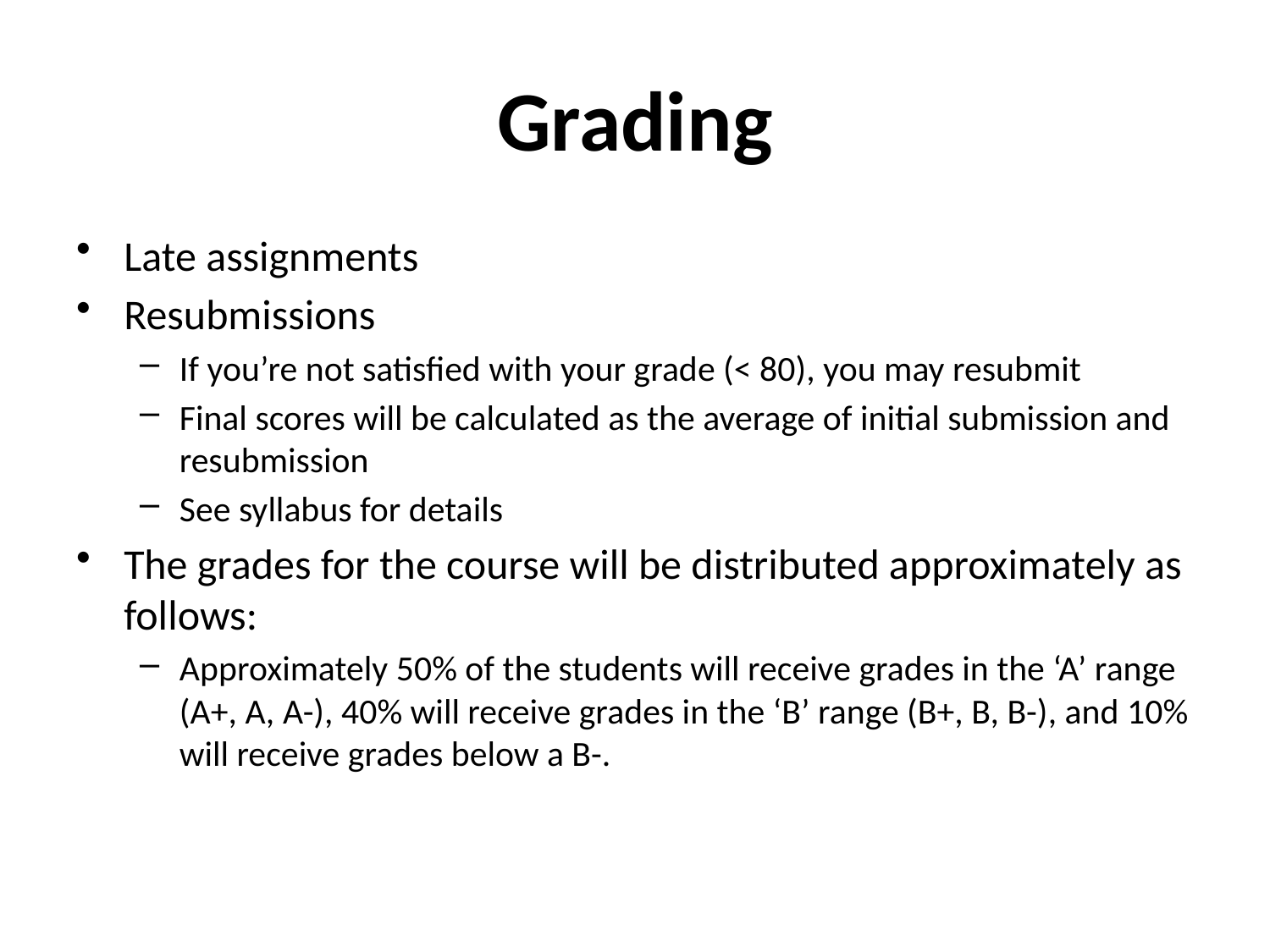

# Grading
Late assignments
Resubmissions
If you’re not satisfied with your grade (< 80), you may resubmit
Final scores will be calculated as the average of initial submission and resubmission
See syllabus for details
The grades for the course will be distributed approximately as follows:
Approximately 50% of the students will receive grades in the ‘A’ range (A+, A, A-), 40% will receive grades in the ‘B’ range (B+, B, B-), and 10% will receive grades below a B-.